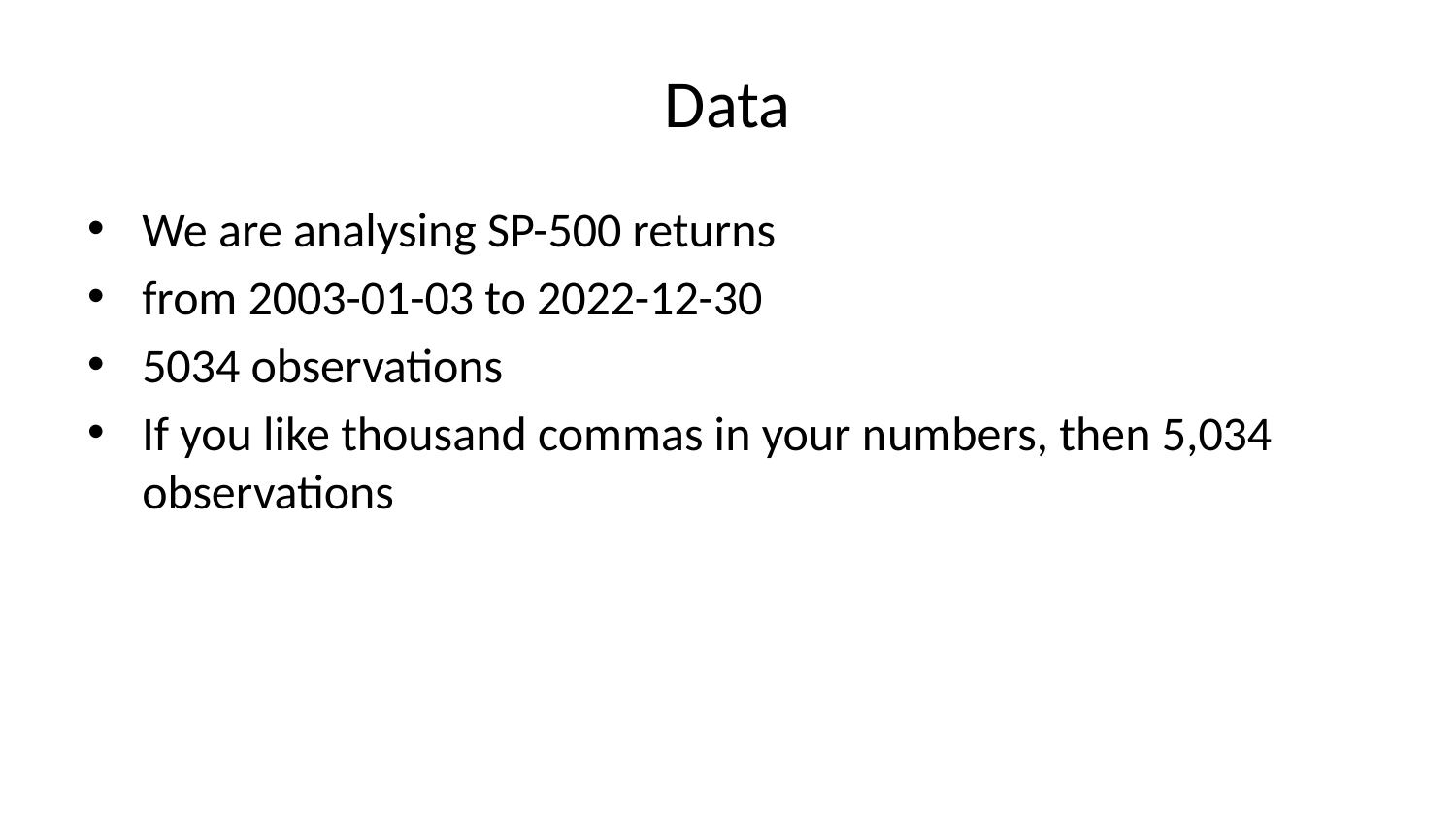

# Data
We are analysing SP-500 returns
from 2003-01-03 to 2022-12-30
5034 observations
If you like thousand commas in your numbers, then 5,034 observations